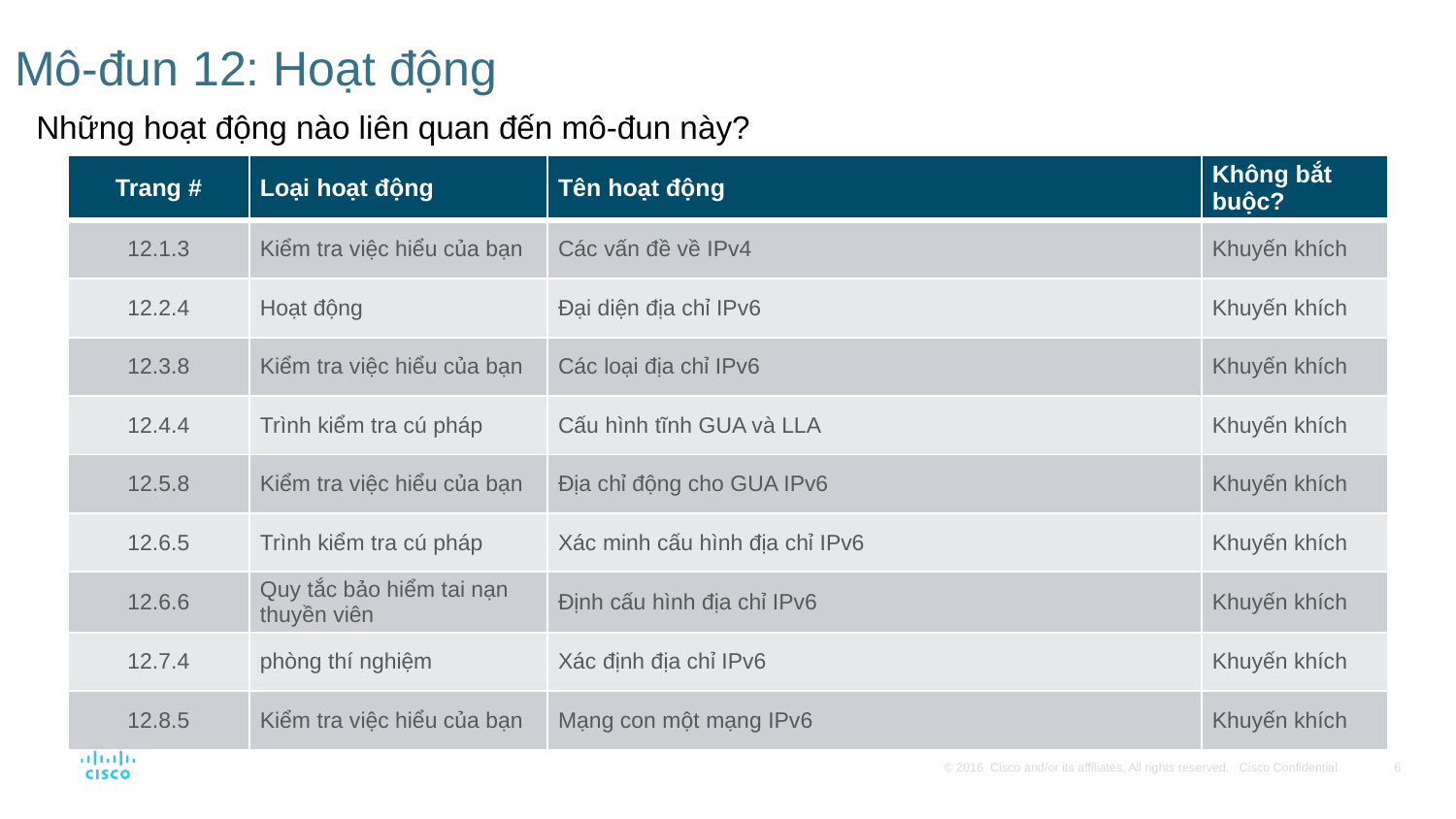

# Mô-đun 12: Hoạt động
Những hoạt động nào liên quan đến mô-đun này?

| Trang # | Loại hoạt động | Tên hoạt động | Không bắt buộc? |
| --- | --- | --- | --- |
| 12.1.3 | Kiểm tra việc hiểu của bạn | Các vấn đề về IPv4 | Khuyến khích |
| 12.2.4 | Hoạt động | Đại diện địa chỉ IPv6 | Khuyến khích |
| 12.3.8 | Kiểm tra việc hiểu của bạn | Các loại địa chỉ IPv6 | Khuyến khích |
| 12.4.4 | Trình kiểm tra cú pháp | Cấu hình tĩnh GUA và LLA | Khuyến khích |
| 12.5.8 | Kiểm tra việc hiểu của bạn | Địa chỉ động cho GUA IPv6 | Khuyến khích |
| 12.6.5 | Trình kiểm tra cú pháp | Xác minh cấu hình địa chỉ IPv6 | Khuyến khích |
| 12.6.6 | Quy tắc bảo hiểm tai nạn thuyền viên | Định cấu hình địa chỉ IPv6 | Khuyến khích |
| 12.7.4 | phòng thí nghiệm | Xác định địa chỉ IPv6 | Khuyến khích |
| 12.8.5 | Kiểm tra việc hiểu của bạn | Mạng con một mạng IPv6 | Khuyến khích |